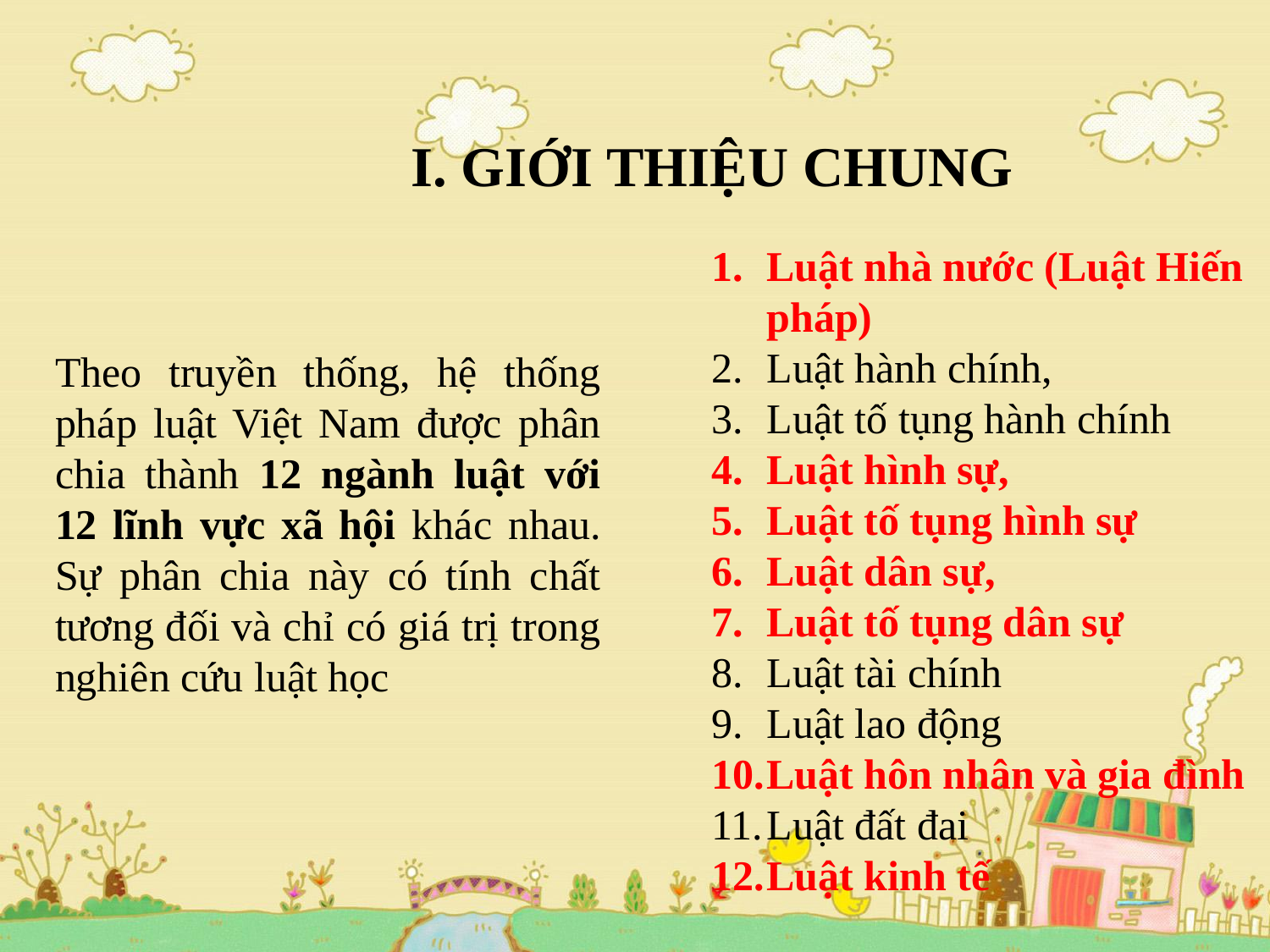

# I. GIỚI THIỆU CHUNG

Luật nhà nước (Luật Hiến pháp)
Luật hành chính,
Luật tố tụng hành chính
Luật hình sự,
Luật tố tụng hình sự
Luật dân sự,
Luật tố tụng dân sự
Luật tài chính
Luật lao động
Luật hôn nhân và gia đình
Luật đất đai
Luật kinh tế
Theo truyền thống, hệ thống pháp luật Việt Nam được phân chia thành 12 ngành luật với 12 lĩnh vực xã hội khác nhau. Sự phân chia này có tính chất tương đối và chỉ có giá trị trong nghiên cứu luật học